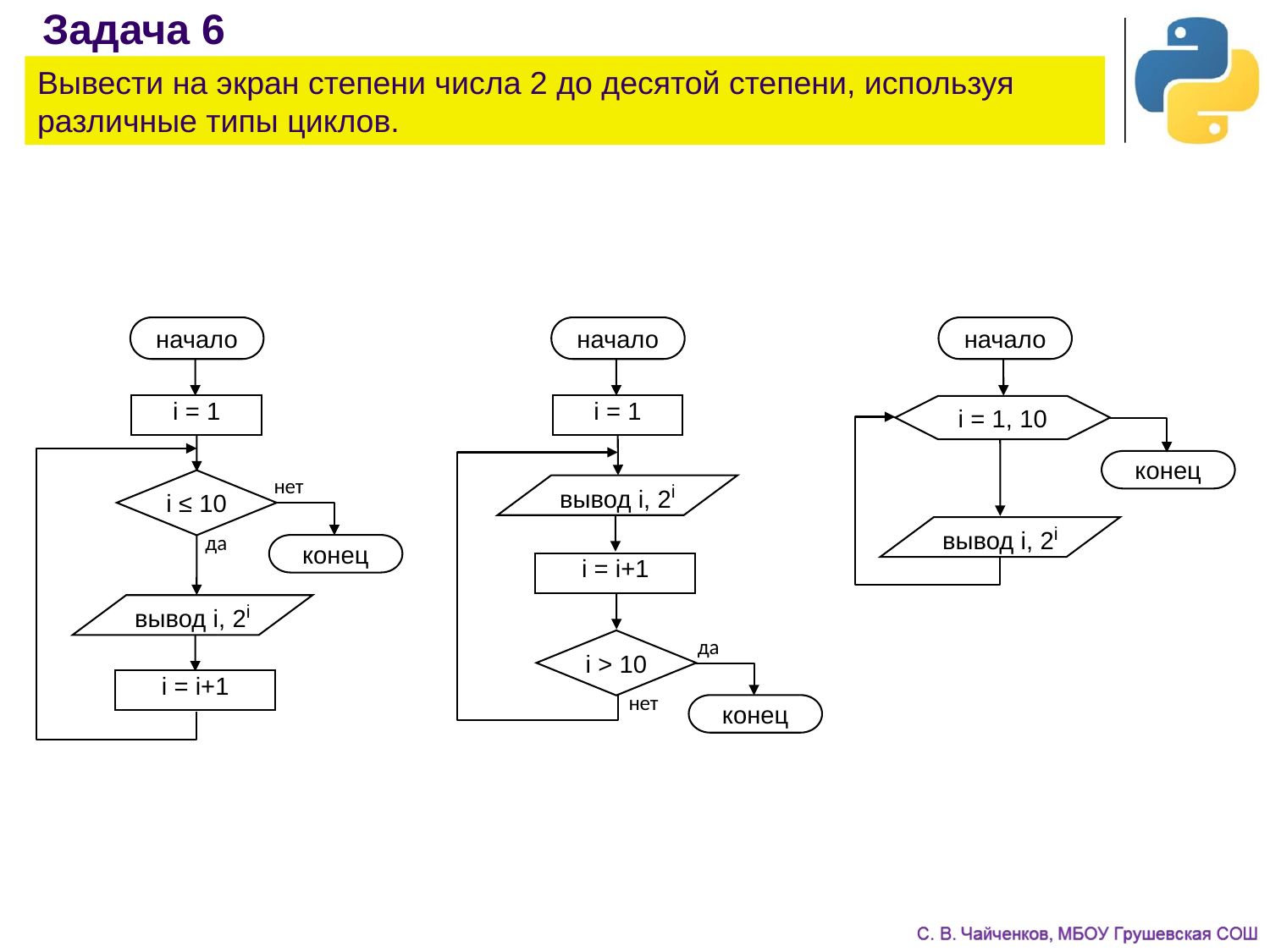

Задача 6
Вывести на экран степени числа 2 до десятой степени, используя различные типы циклов.
начало

i = 1

i ≤ 10
нет

да
конец

вывод i, 2i

i = i+1
начало

i = 1

вывод i, 2i

i = i+1

i > 10
да

нет
конец
начало

i = 1, 10

конец
вывод i, 2i